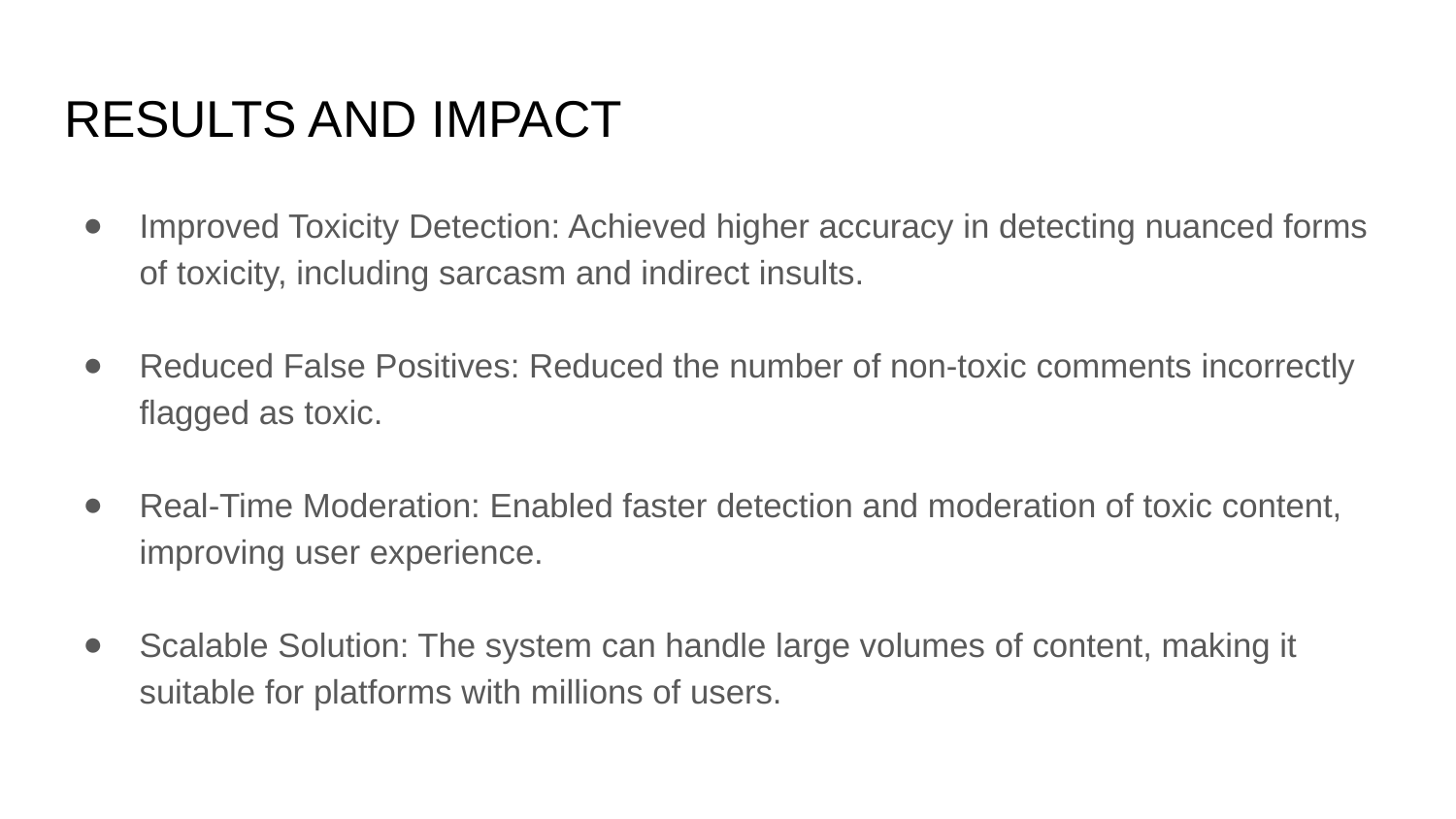

# RESULTS AND IMPACT
Improved Toxicity Detection: Achieved higher accuracy in detecting nuanced forms of toxicity, including sarcasm and indirect insults.

Reduced False Positives: Reduced the number of non-toxic comments incorrectly flagged as toxic.

Real-Time Moderation: Enabled faster detection and moderation of toxic content, improving user experience.

Scalable Solution: The system can handle large volumes of content, making it suitable for platforms with millions of users.